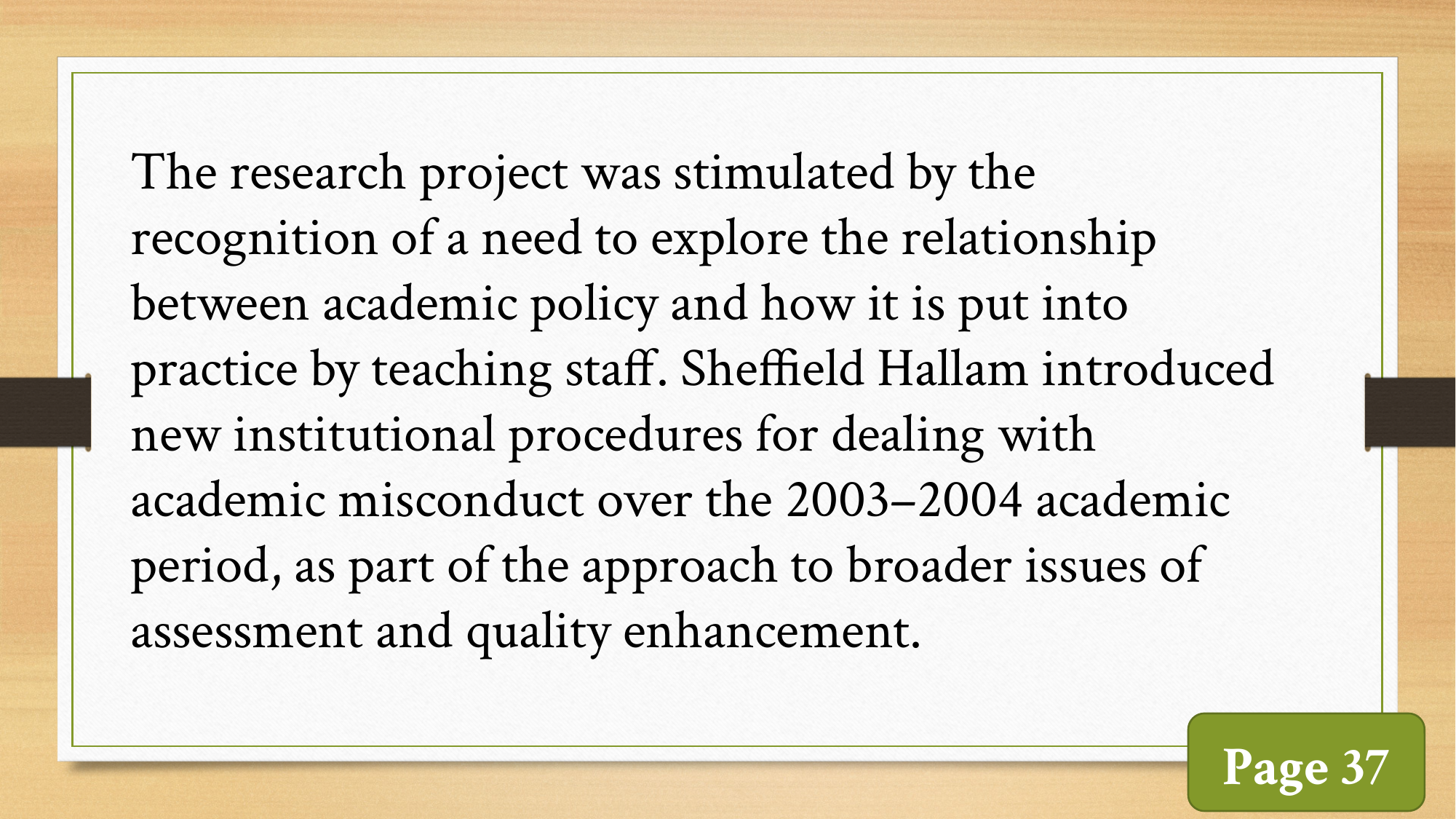

The research project was stimulated by the recognition of a need to explore the relationship between academic policy and how it is put into practice by teaching staff. Sheffield Hallam introduced new institutional procedures for dealing with academic misconduct over the 2003–2004 academic period, as part of the approach to broader issues of assessment and quality enhancement.
Page 37